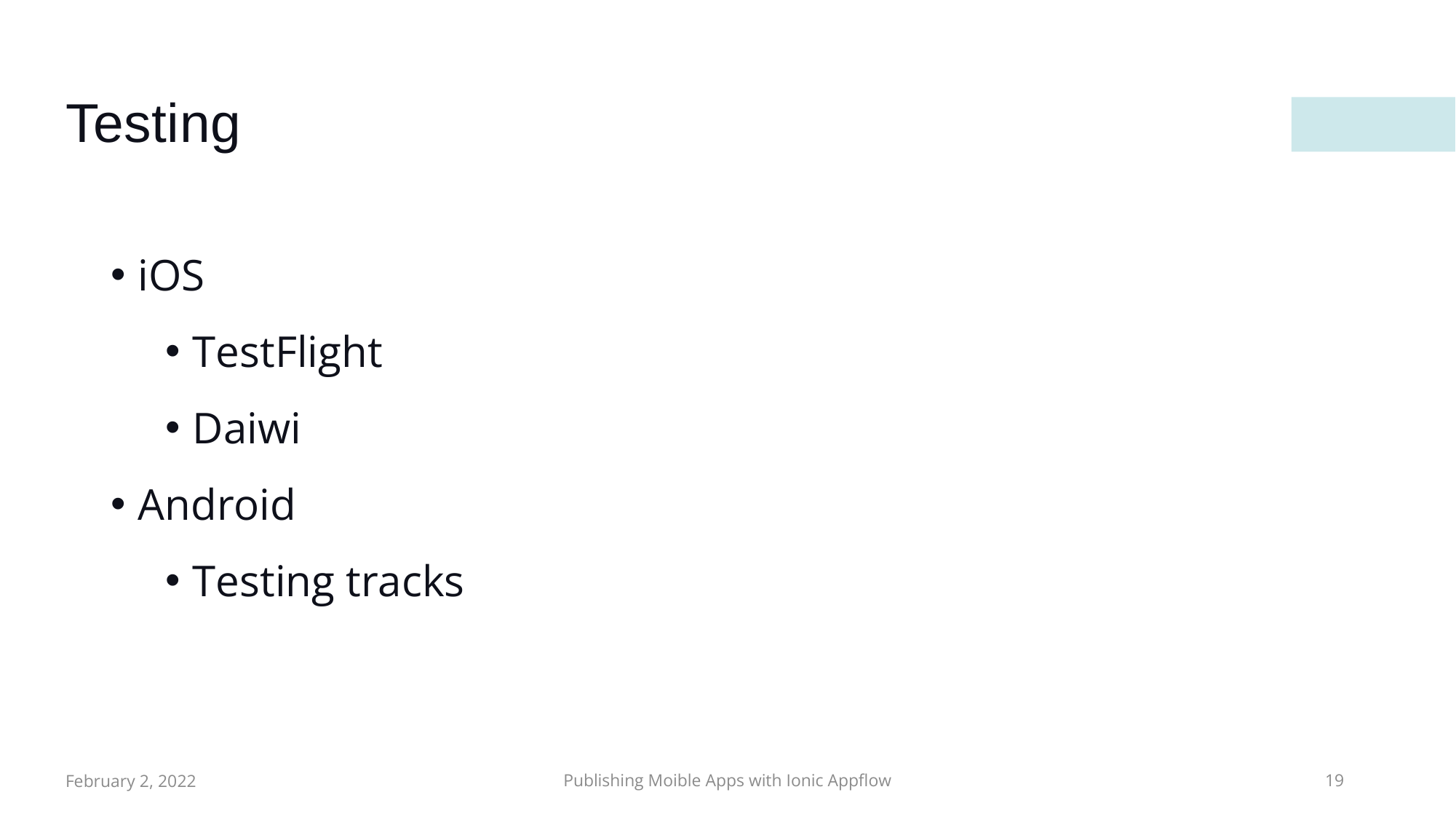

# Testing
iOS
TestFlight
Daiwi
Android
Testing tracks
February 2, 2022
Publishing Moible Apps with Ionic Appflow
19